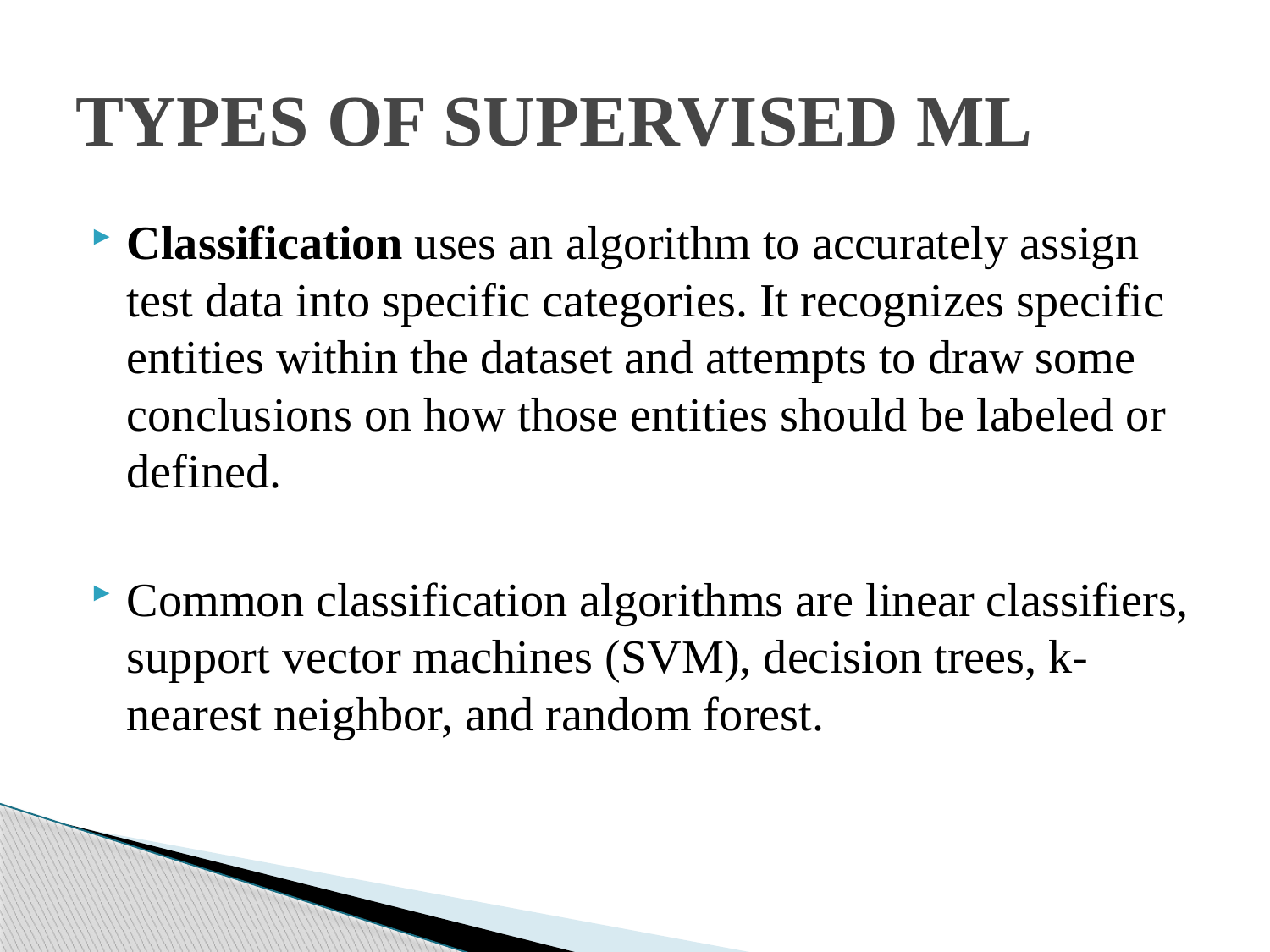

# TYPES OF SUPERVISED ML
Classification uses an algorithm to accurately assign test data into specific categories. It recognizes specific entities within the dataset and attempts to draw some conclusions on how those entities should be labeled or defined.

Common classification algorithms are linear classifiers, support vector machines (SVM), decision trees, k-nearest neighbor, and random forest.